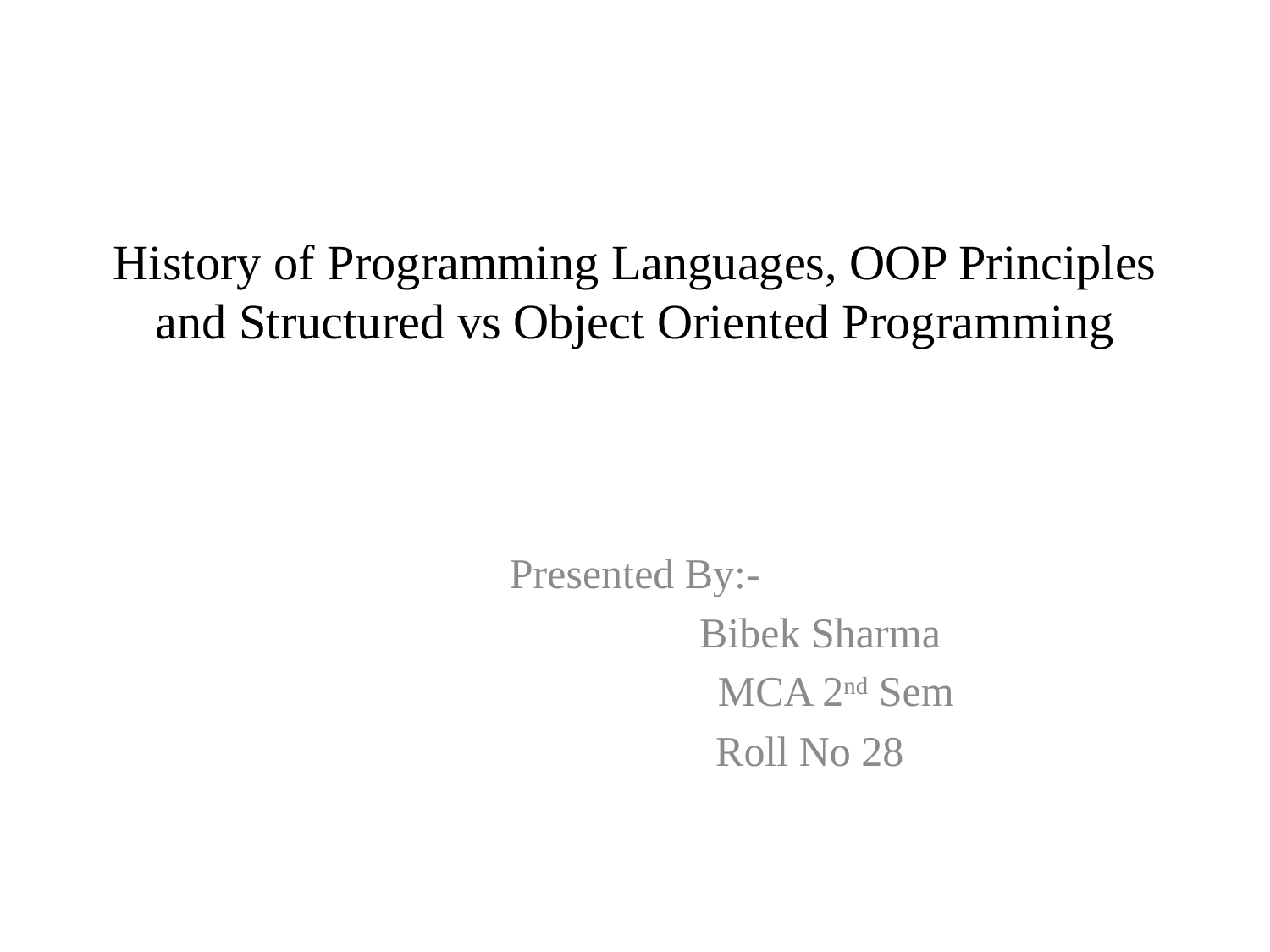

# History of Programming Languages, OOP Principles and Structured vs Object Oriented Programming
Presented By:-
				Bibek Sharma
			           MCA 2nd Sem
			      Roll No 28